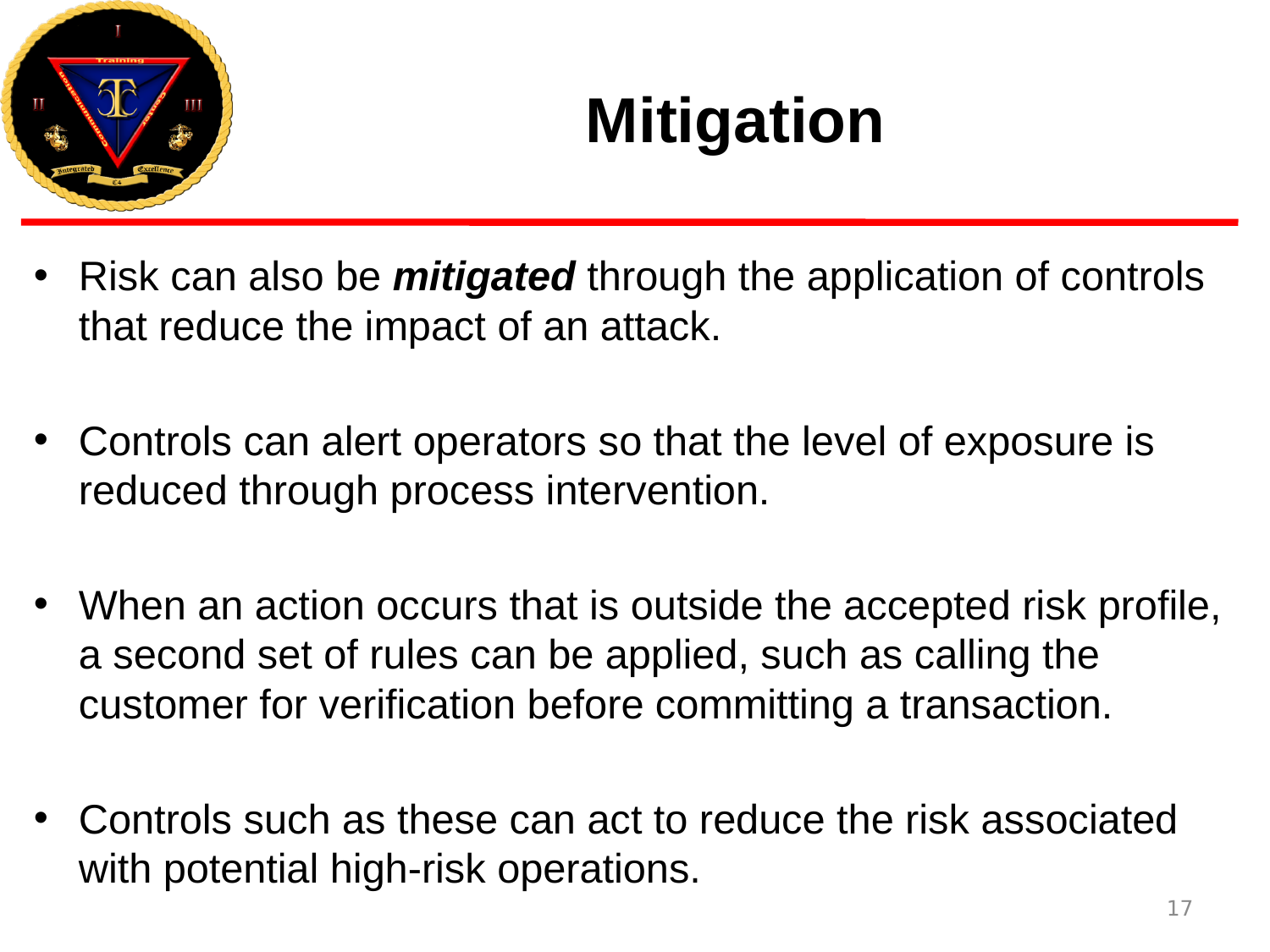

# Mitigation
Risk can also be mitigated through the application of controls that reduce the impact of an attack.

Controls can alert operators so that the level of exposure is reduced through process intervention.

When an action occurs that is outside the accepted risk profile, a second set of rules can be applied, such as calling the customer for verification before committing a transaction.

Controls such as these can act to reduce the risk associated with potential high-risk operations.
17